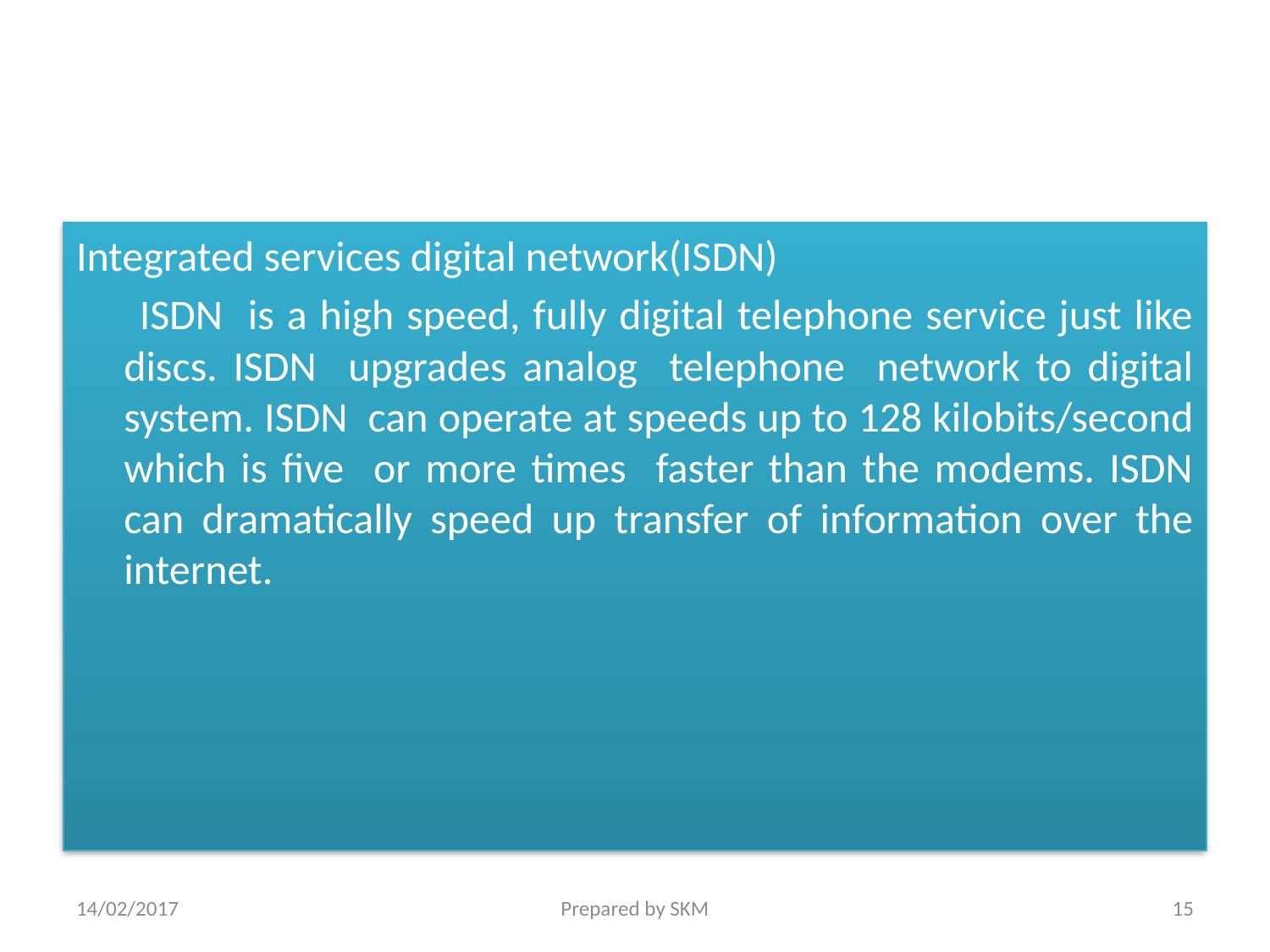

Integrated services digital network(ISDN)
     ISDN  is a high speed, fully digital telephone service just like discs. ISDN  upgrades analog  telephone  network to digital system. ISDN  can operate at speeds up to 128 kilobits/second which is five  or more times  faster than the modems. ISDN can dramatically speed up transfer of information over the internet.
14/02/2017
Prepared by SKM
15